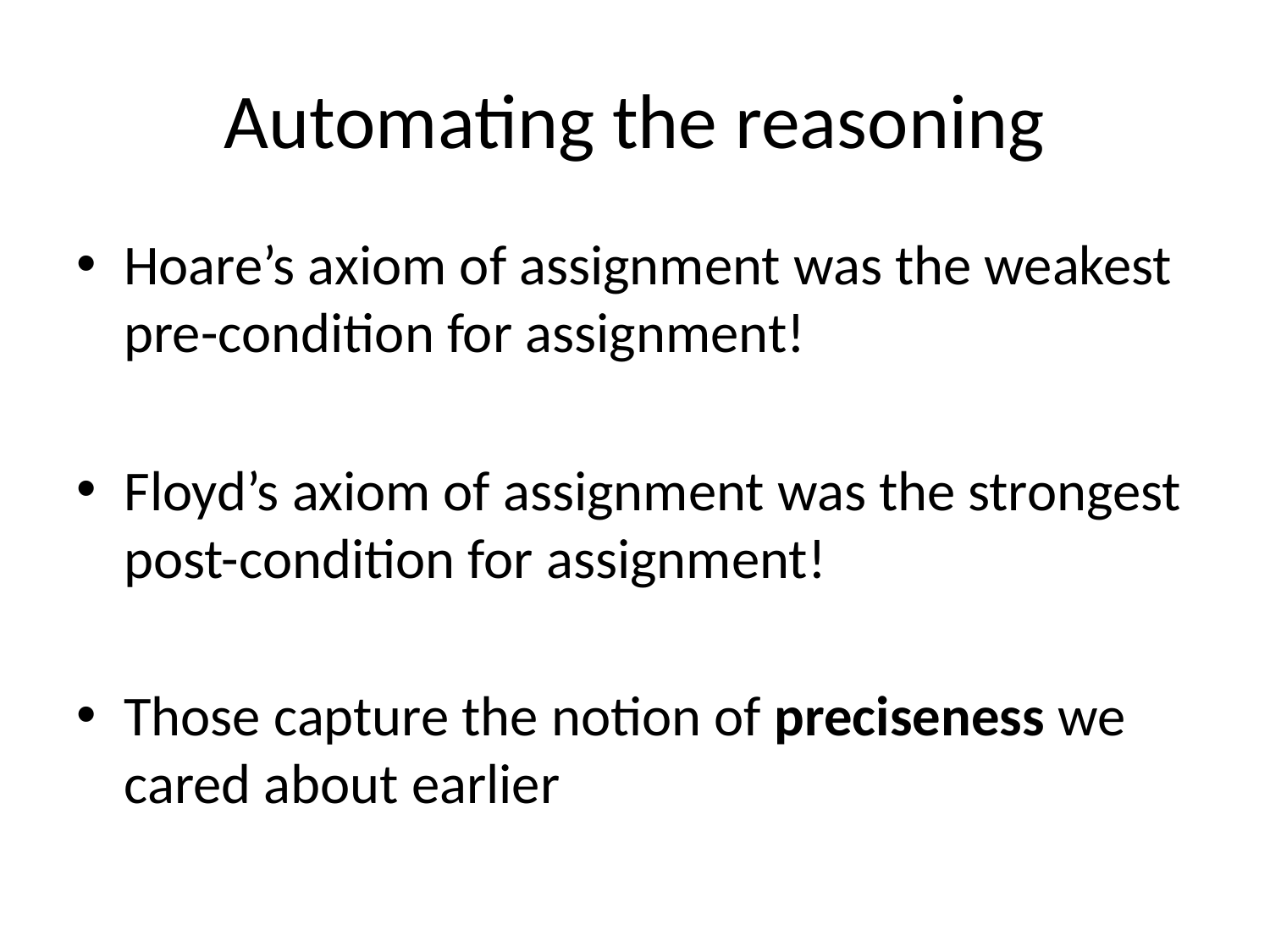

# Automating the reasoning
Hoare’s axiom of assignment was the weakest pre-condition for assignment!

Floyd’s axiom of assignment was the strongest post-condition for assignment!

Those capture the notion of preciseness we cared about earlier